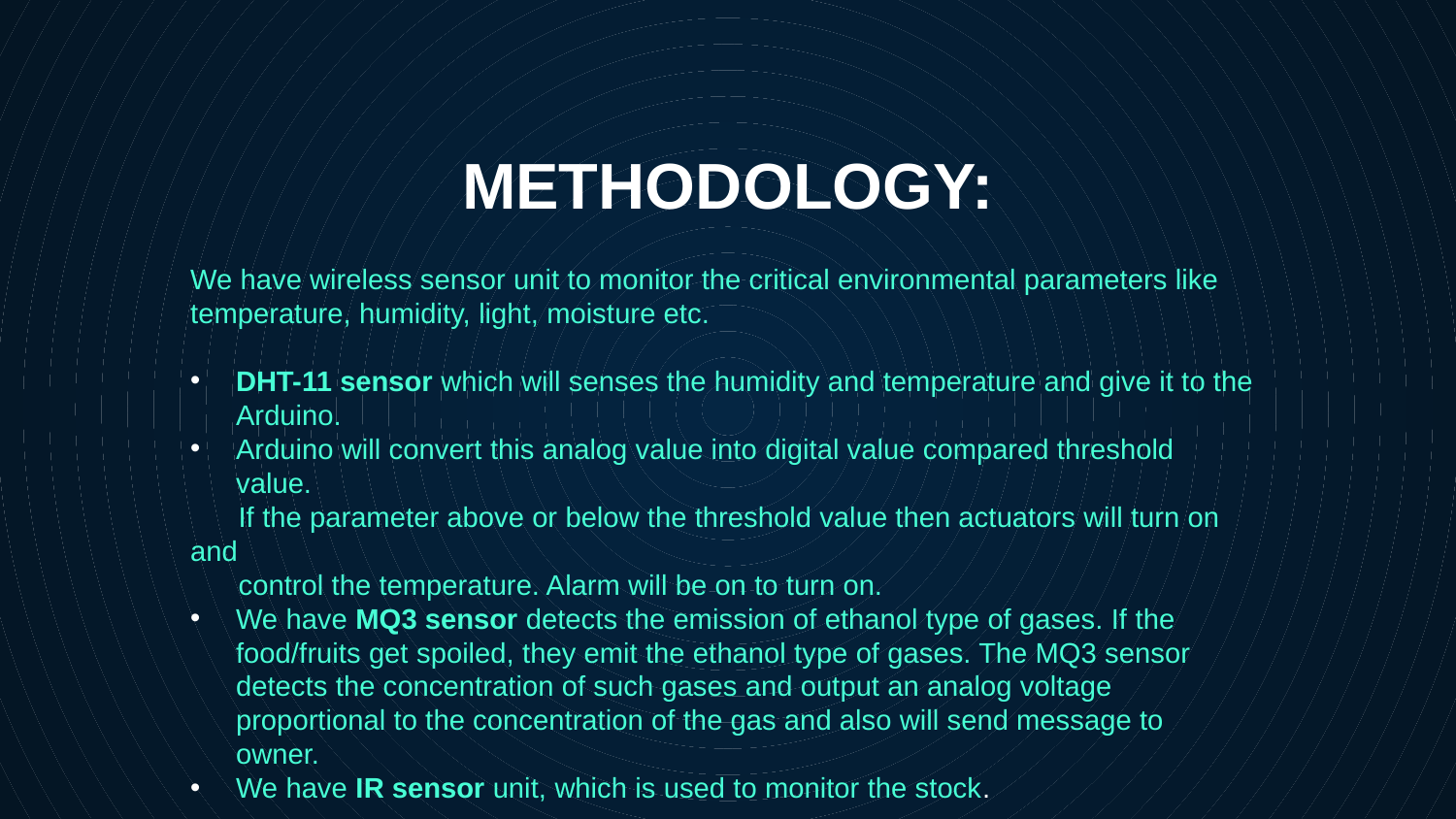

# METHODOLOGY:
We have wireless sensor unit to monitor the critical environmental parameters like temperature, humidity, light, moisture etc.

DHT-11 sensor which will senses the humidity and temperature and give it to the Arduino.
Arduino will convert this analog value into digital value compared threshold value.
      If the parameter above or below the threshold value then actuators will turn on and
      control the temperature. Alarm will be on to turn on.
We have MQ3 sensor detects the emission of ethanol type of gases. If the food/fruits get spoiled, they emit the ethanol type of gases. The MQ3 sensor detects the concentration of such gases and output an analog voltage proportional to the concentration of the gas and also will send message to owner.
We have IR sensor unit, which is used to monitor the stock.